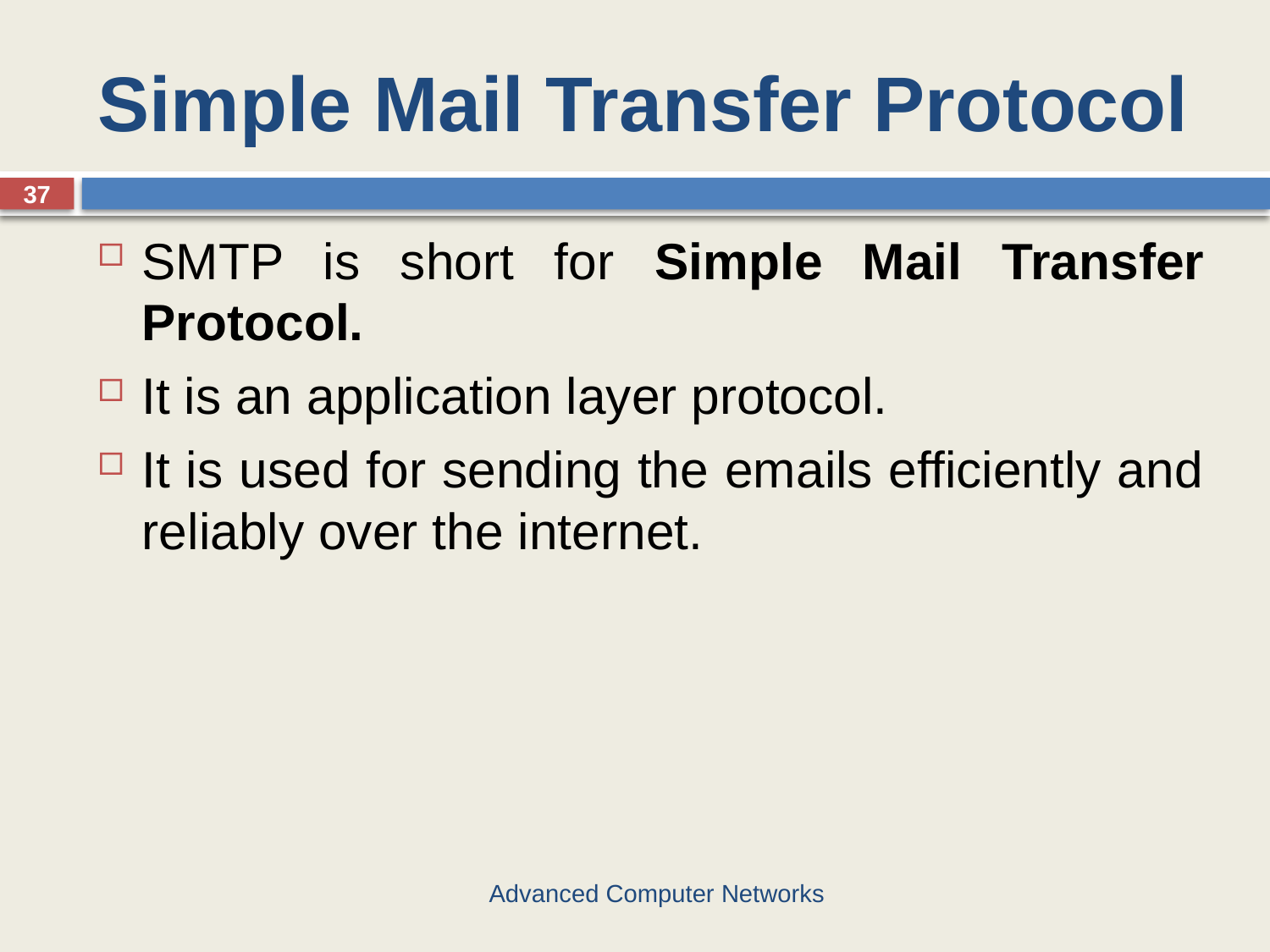

# Simple Mail Transfer Protocol
37
SMTP is short for Simple Mail Transfer Protocol.
It is an application layer protocol.
It is used for sending the emails efficiently and reliably over the internet.

Advanced Computer Networks